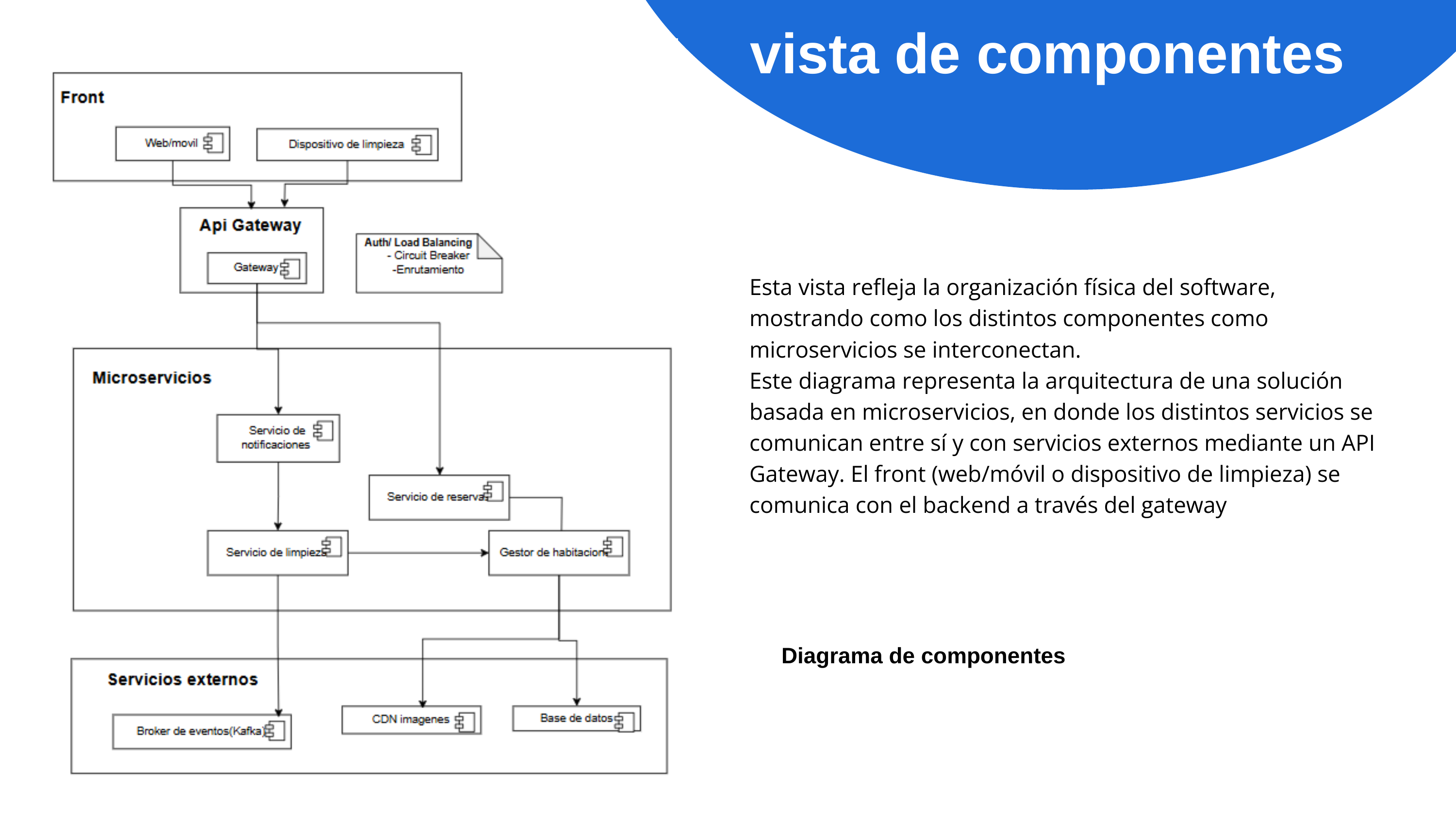

vista de componentes

Esta vista refleja la organización física del software, mostrando como los distintos componentes como microservicios se interconectan.
Este diagrama representa la arquitectura de una solución basada en microservicios, en donde los distintos servicios se comunican entre sí y con servicios externos mediante un API Gateway. El front (web/móvil o dispositivo de limpieza) se comunica con el backend a través del gateway

Diagrama de componentes